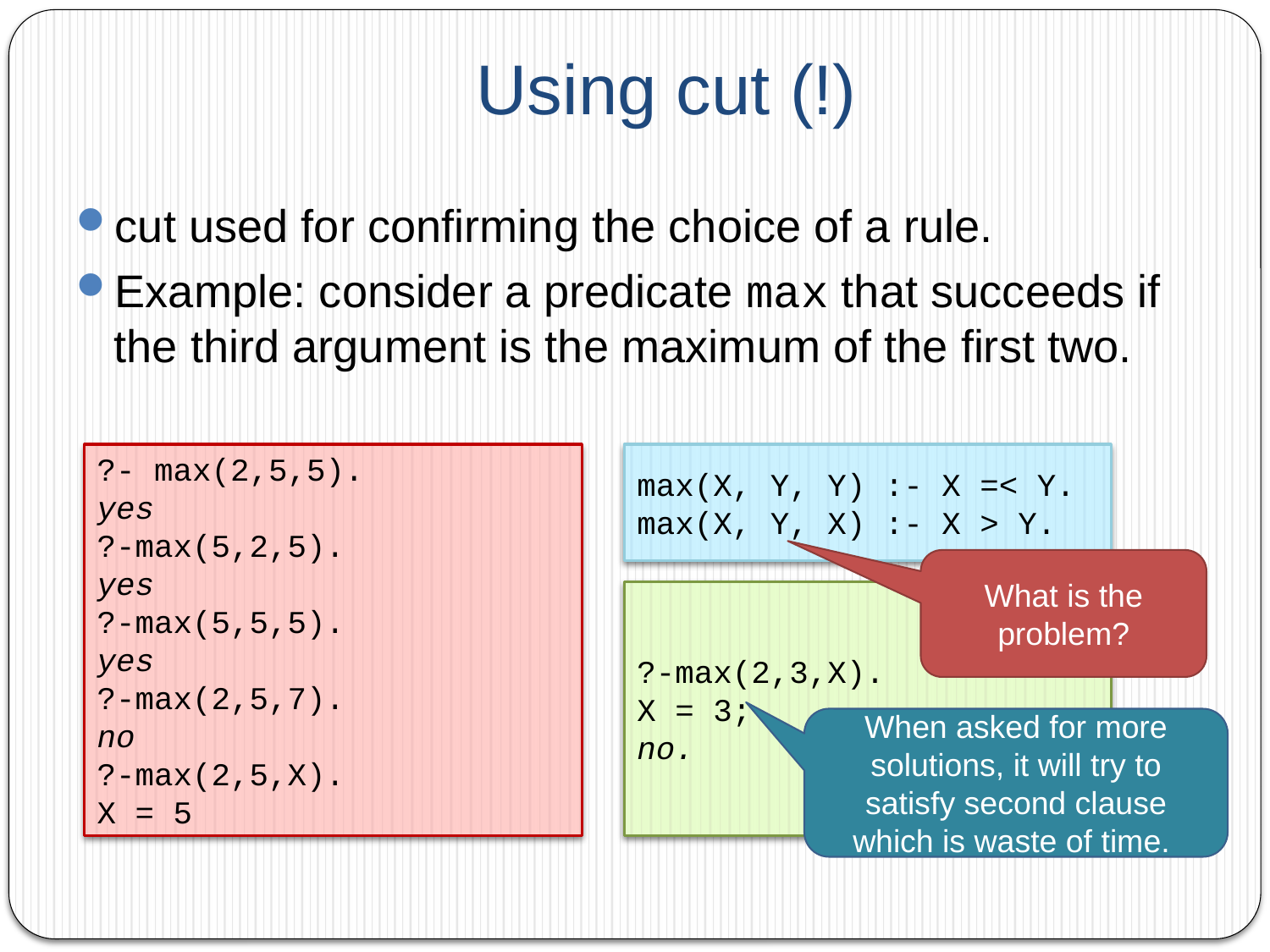

# Using cut (!)
cut used for confirming the choice of a rule.
Example: consider a predicate max that succeeds if the third argument is the maximum of the first two.
?- max(2,5,5).
yes
?-max(5,2,5).
yes
?-max(5,5,5).
yes
?-max(2,5,7).
no
?-max(2,5,X).
X = 5
max(X, Y, Y) :- X =< Y.
max(X, Y, X) :- X > Y.
What is the problem?
?-max(2,3,X).
X = 3;
no.
When asked for more solutions, it will try to satisfy second clause which is waste of time.